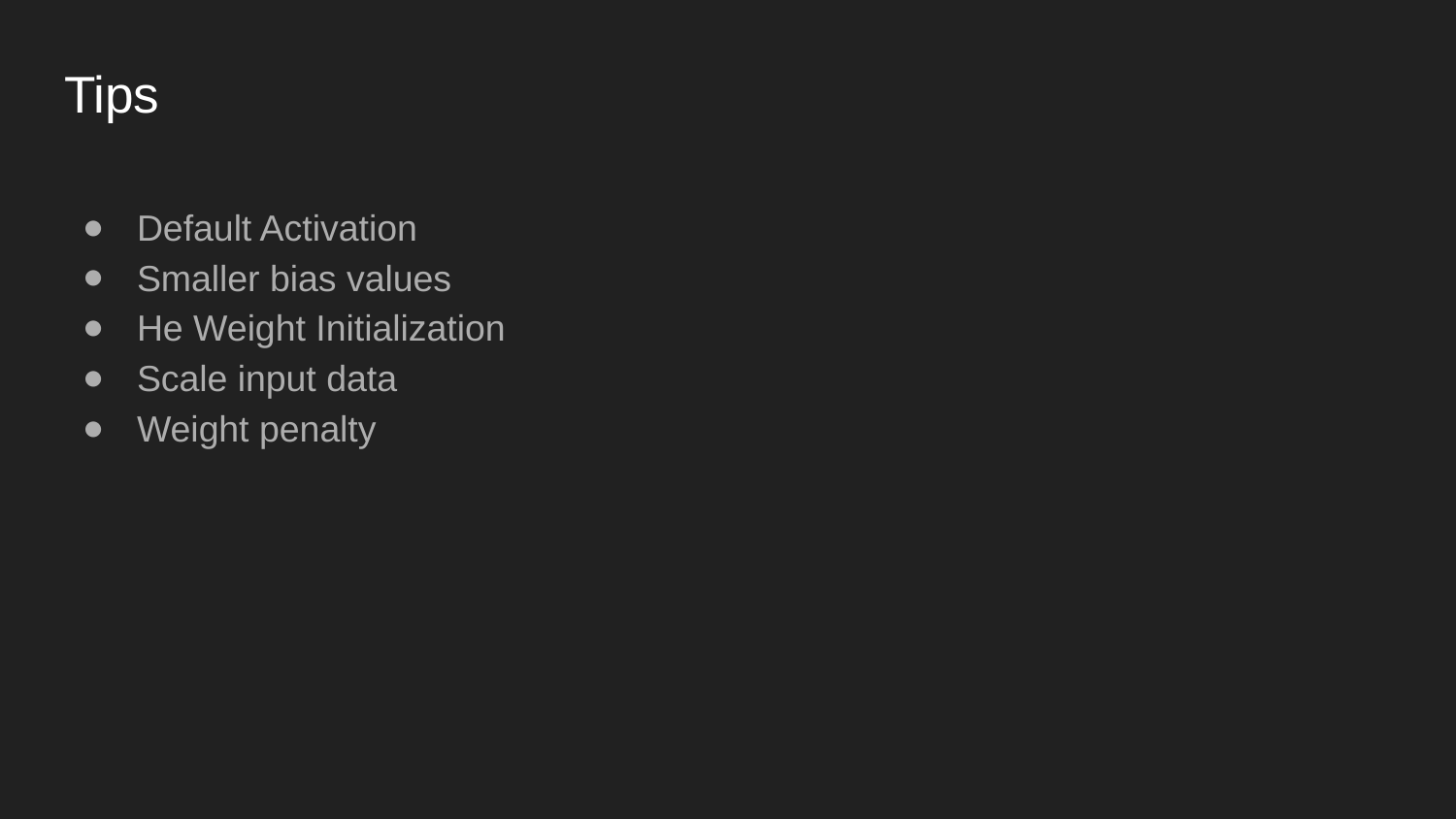

# Tips
Default Activation
Smaller bias values
He Weight Initialization
Scale input data
Weight penalty